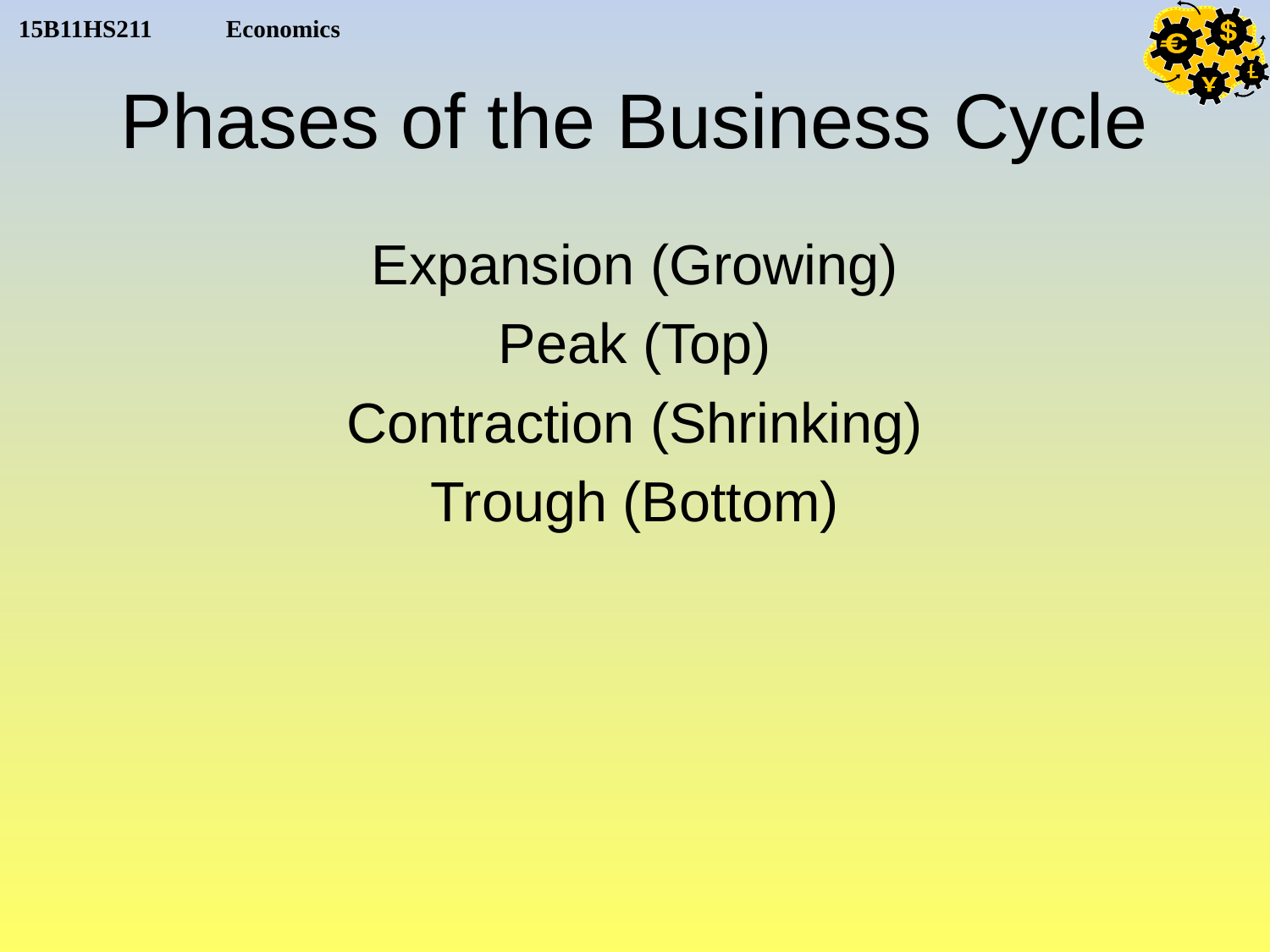

# Phases of the Business Cycle
Expansion (Growing)
Peak (Top)
Contraction (Shrinking)
Trough (Bottom)